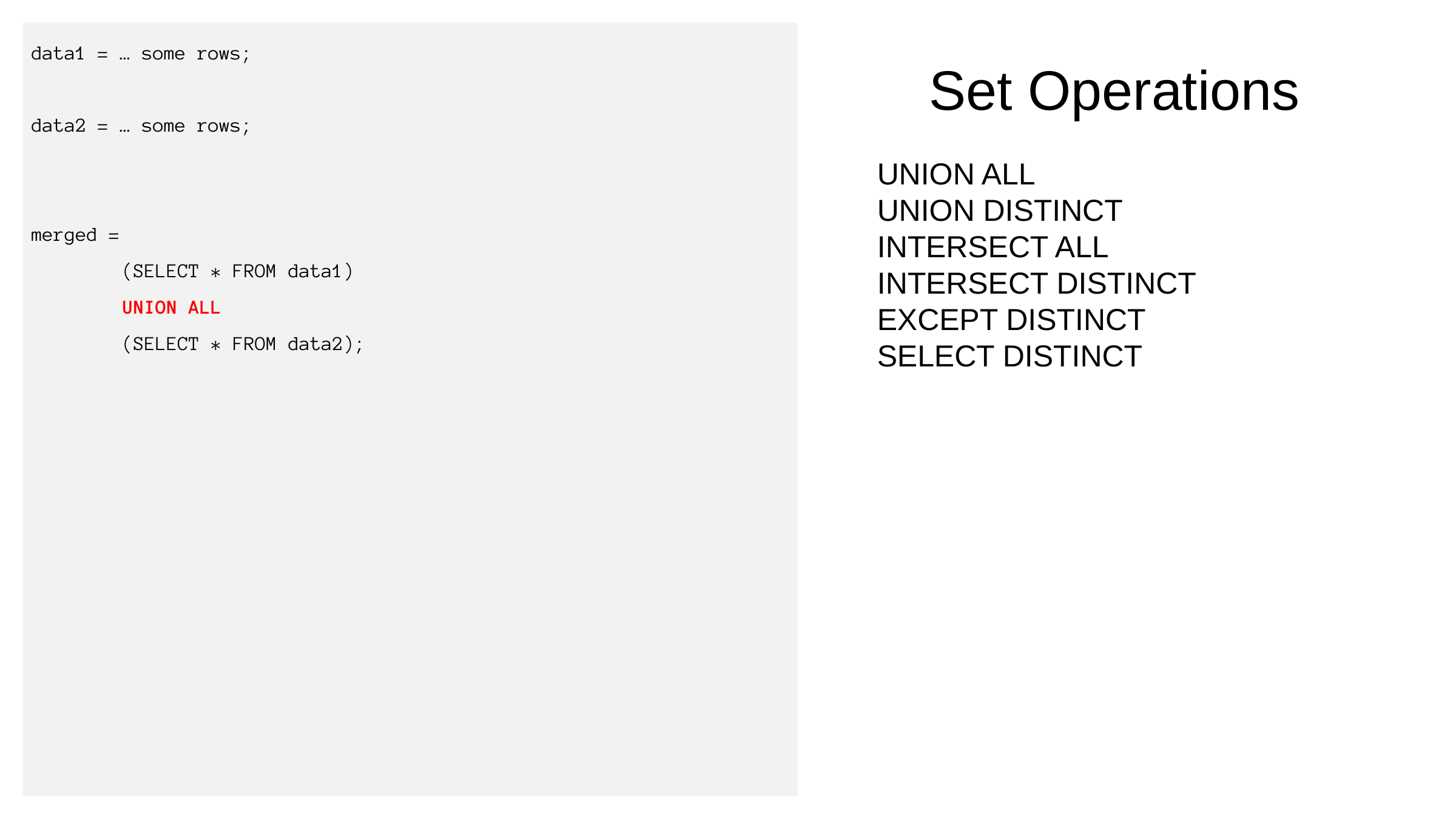

data1 = … some rows;

data2 = … some rows;

merged =
	(SELECT * FROM data1)
	UNION ALL
	(SELECT * FROM data2);
# Set Operations
UNION ALL
UNION DISTINCT
INTERSECT ALL
INTERSECT DISTINCT
EXCEPT DISTINCT
SELECT DISTINCT